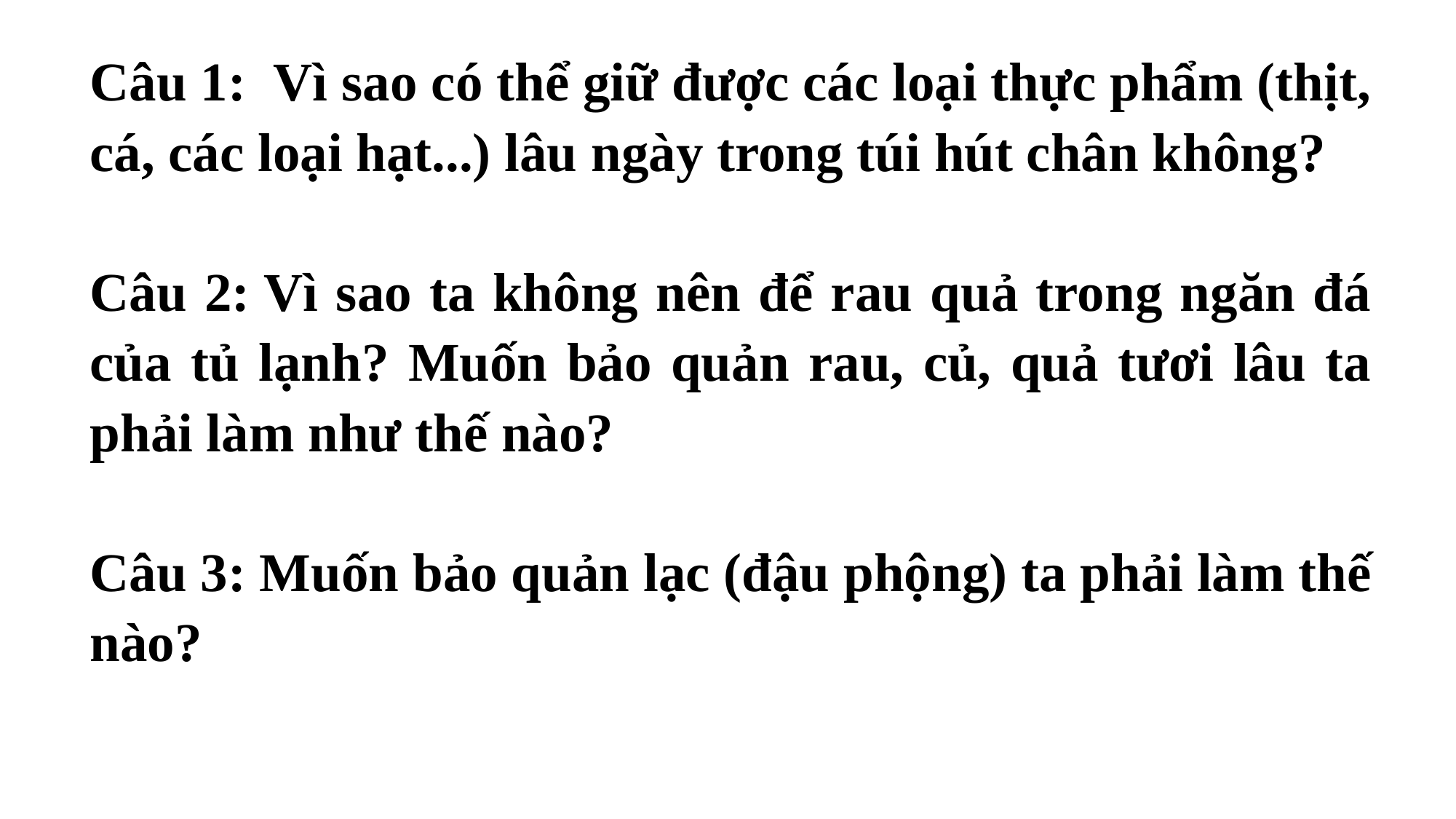

Câu 1:  Vì sao có thể giữ được các loại thực phẩm (thịt, cá, các loại hạt...) lâu ngày trong túi hút chân không?

Câu 2: Vì sao ta không nên để rau quả trong ngăn đá của tủ lạnh? Muốn bảo quản rau, củ, quả tươi lâu ta phải làm như thế nào?

Câu 3: Muốn bảo quản lạc (đậu phộng) ta phải làm thế nào?